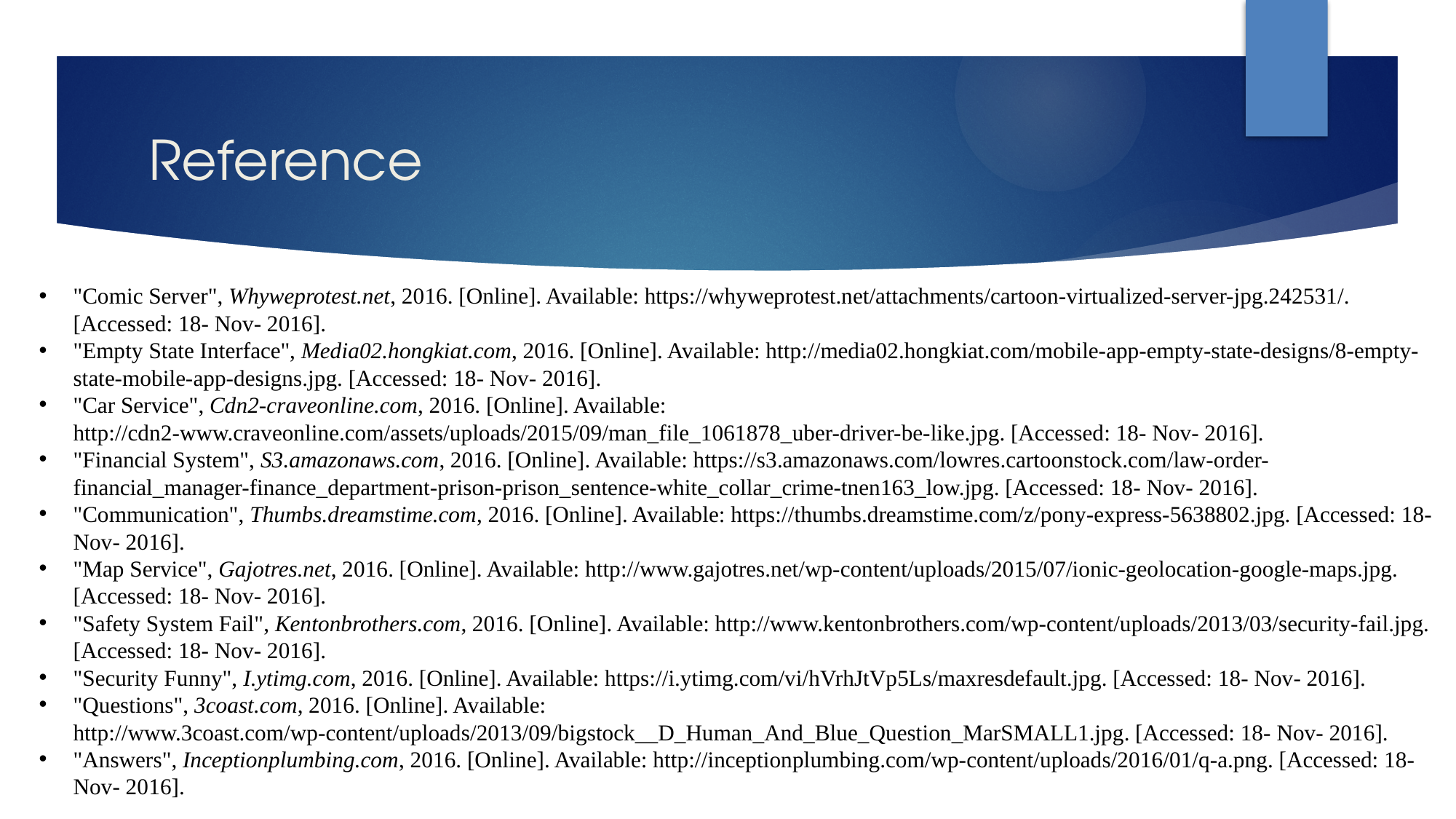

# Reference
"Comic Server", Whyweprotest.net, 2016. [Online]. Available: https://whyweprotest.net/attachments/cartoon-virtualized-server-jpg.242531/. [Accessed: 18- Nov- 2016].
"Empty State Interface", Media02.hongkiat.com, 2016. [Online]. Available: http://media02.hongkiat.com/mobile-app-empty-state-designs/8-empty-state-mobile-app-designs.jpg. [Accessed: 18- Nov- 2016].
"Car Service", Cdn2-craveonline.com, 2016. [Online]. Available: http://cdn2-www.craveonline.com/assets/uploads/2015/09/man_file_1061878_uber-driver-be-like.jpg. [Accessed: 18- Nov- 2016].
"Financial System", S3.amazonaws.com, 2016. [Online]. Available: https://s3.amazonaws.com/lowres.cartoonstock.com/law-order-financial_manager-finance_department-prison-prison_sentence-white_collar_crime-tnen163_low.jpg. [Accessed: 18- Nov- 2016].
"Communication", Thumbs.dreamstime.com, 2016. [Online]. Available: https://thumbs.dreamstime.com/z/pony-express-5638802.jpg. [Accessed: 18- Nov- 2016].
"Map Service", Gajotres.net, 2016. [Online]. Available: http://www.gajotres.net/wp-content/uploads/2015/07/ionic-geolocation-google-maps.jpg. [Accessed: 18- Nov- 2016].
"Safety System Fail", Kentonbrothers.com, 2016. [Online]. Available: http://www.kentonbrothers.com/wp-content/uploads/2013/03/security-fail.jpg. [Accessed: 18- Nov- 2016].
"Security Funny", I.ytimg.com, 2016. [Online]. Available: https://i.ytimg.com/vi/hVrhJtVp5Ls/maxresdefault.jpg. [Accessed: 18- Nov- 2016].
"Questions", 3coast.com, 2016. [Online]. Available: http://www.3coast.com/wp-content/uploads/2013/09/bigstock__D_Human_And_Blue_Question_MarSMALL1.jpg. [Accessed: 18- Nov- 2016].
"Answers", Inceptionplumbing.com, 2016. [Online]. Available: http://inceptionplumbing.com/wp-content/uploads/2016/01/q-a.png. [Accessed: 18- Nov- 2016].